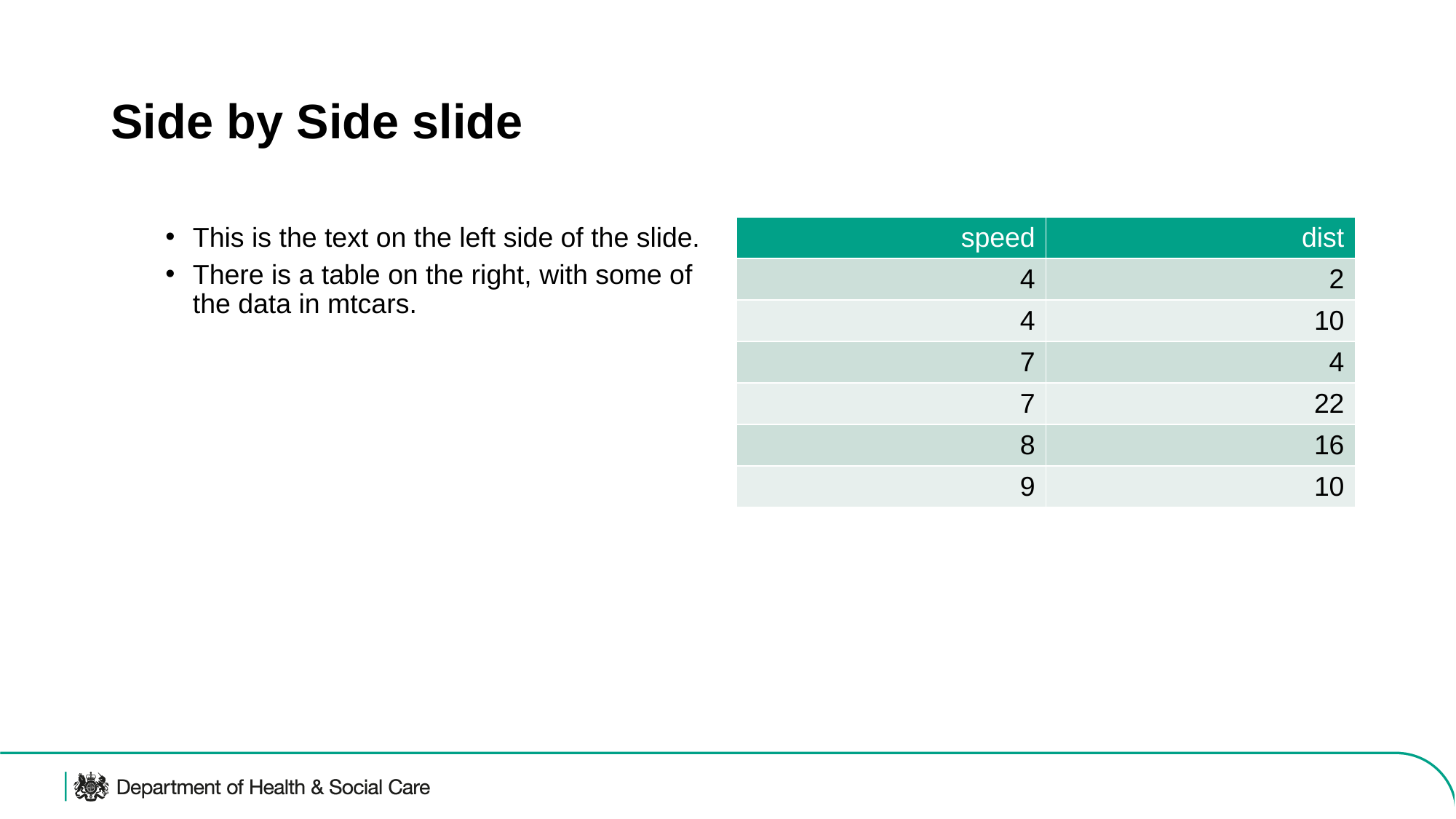

# Side by Side slide
| speed | dist |
| --- | --- |
| 4 | 2 |
| 4 | 10 |
| 7 | 4 |
| 7 | 22 |
| 8 | 16 |
| 9 | 10 |
This is the text on the left side of the slide.
There is a table on the right, with some of the data in mtcars.